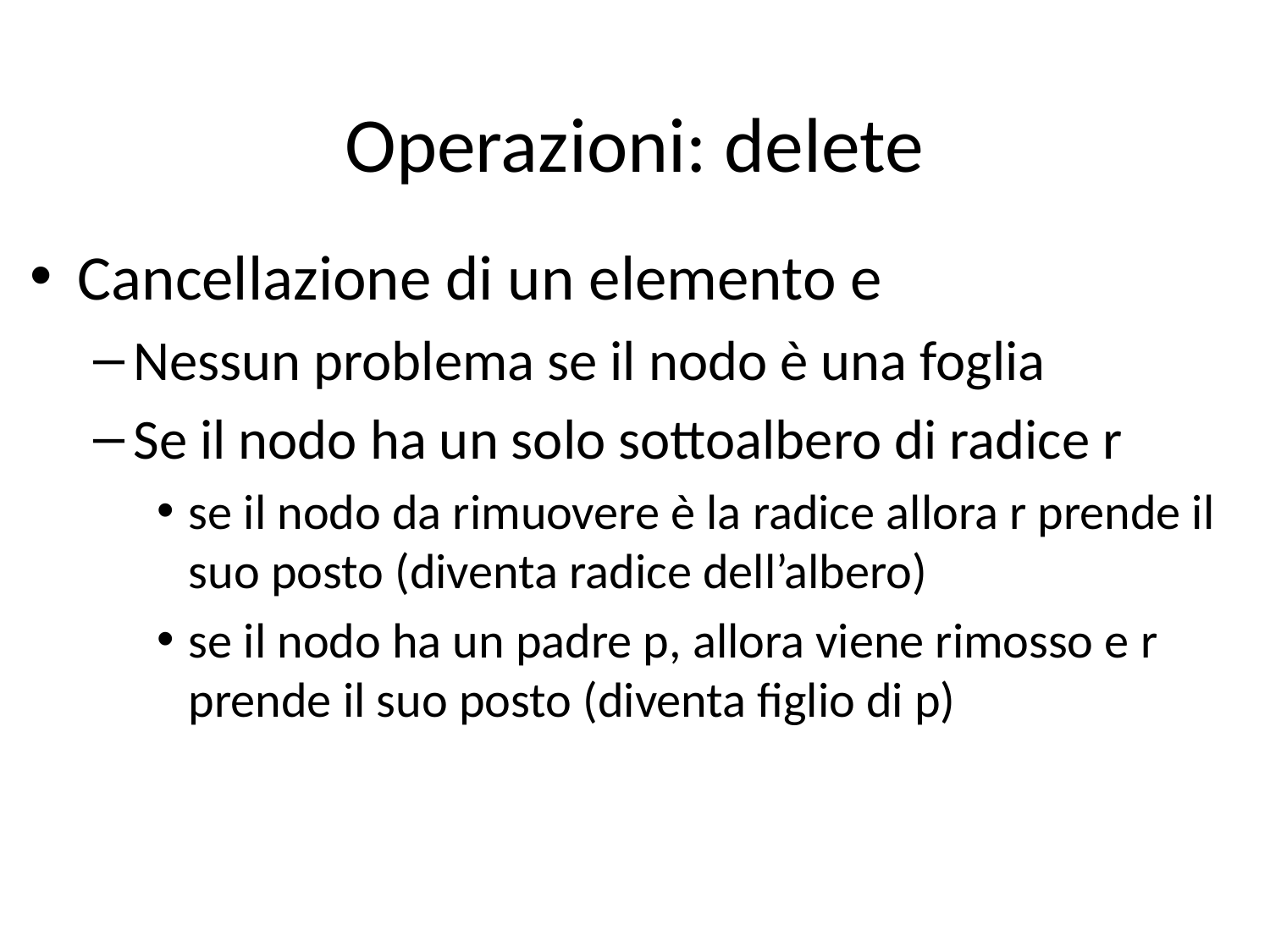

# Operazioni: delete
Cancellazione di un elemento e
Nessun problema se il nodo è una foglia
Se il nodo ha un solo sottoalbero di radice r
se il nodo da rimuovere è la radice allora r prende il suo posto (diventa radice dell’albero)
se il nodo ha un padre p, allora viene rimosso e r prende il suo posto (diventa figlio di p)